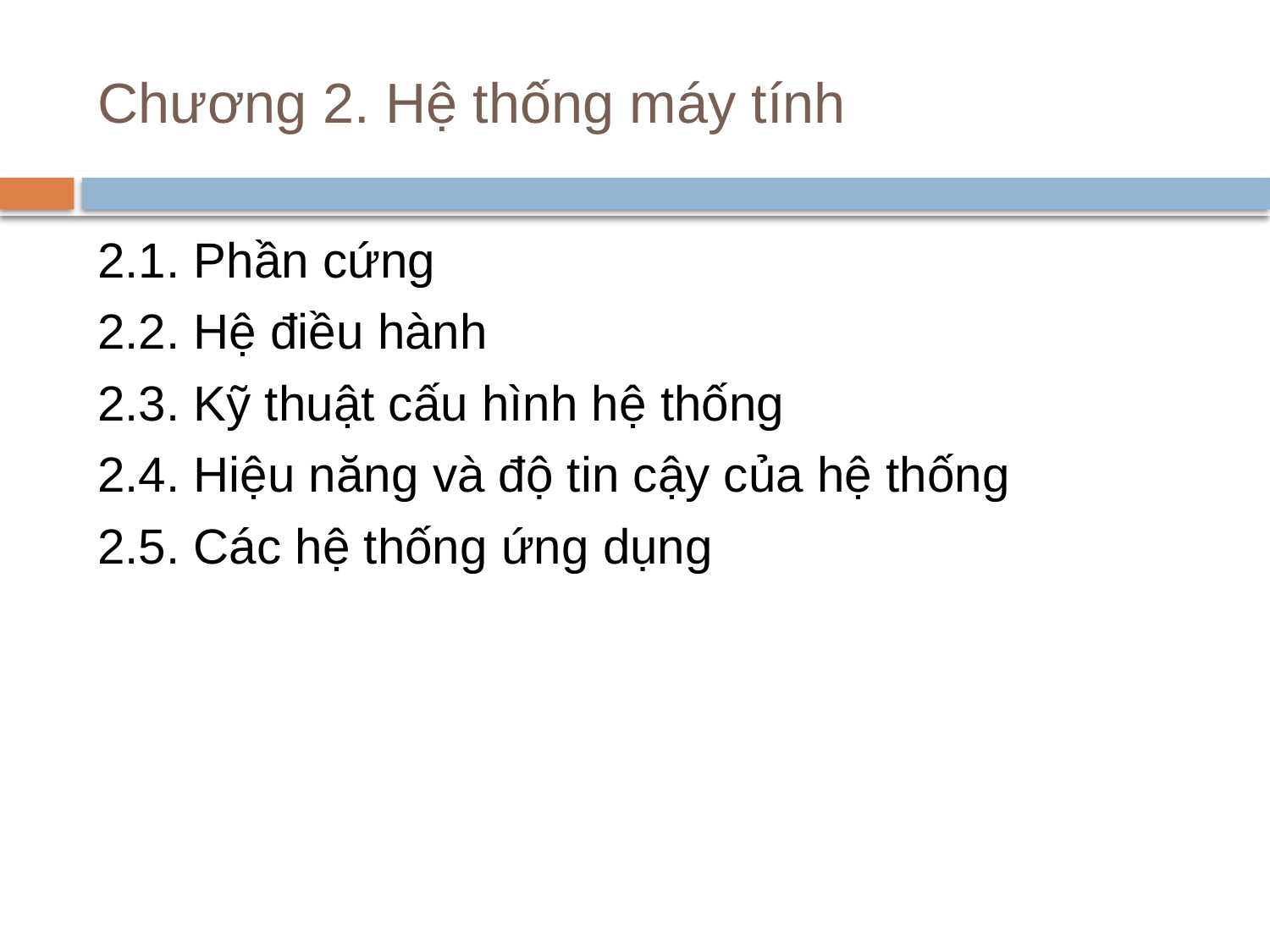

# Chương 2. Hệ thống máy tính
2.1. Phần cứng
2.2. Hệ điều hành
2.3. Kỹ thuật cấu hình hệ thống
2.4. Hiệu năng và độ tin cậy của hệ thống
2.5. Các hệ thống ứng dụng